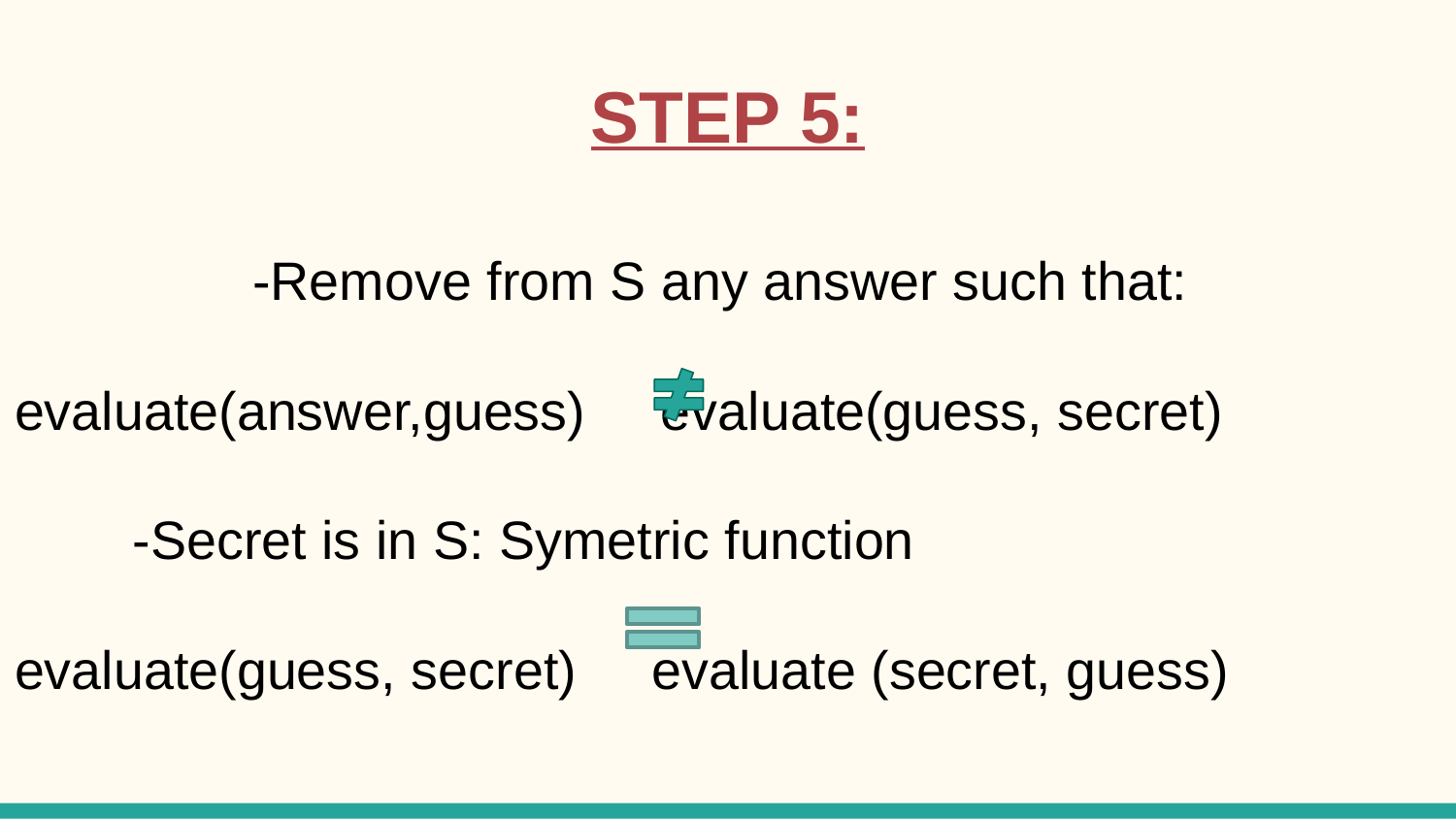

# STEP 5:

-Remove from S any answer such that:

evaluate(answer,guess)     evaluate(guess, secret)

	-Secret is in S: Symetric function

evaluate(guess, secret)     evaluate (secret, guess)